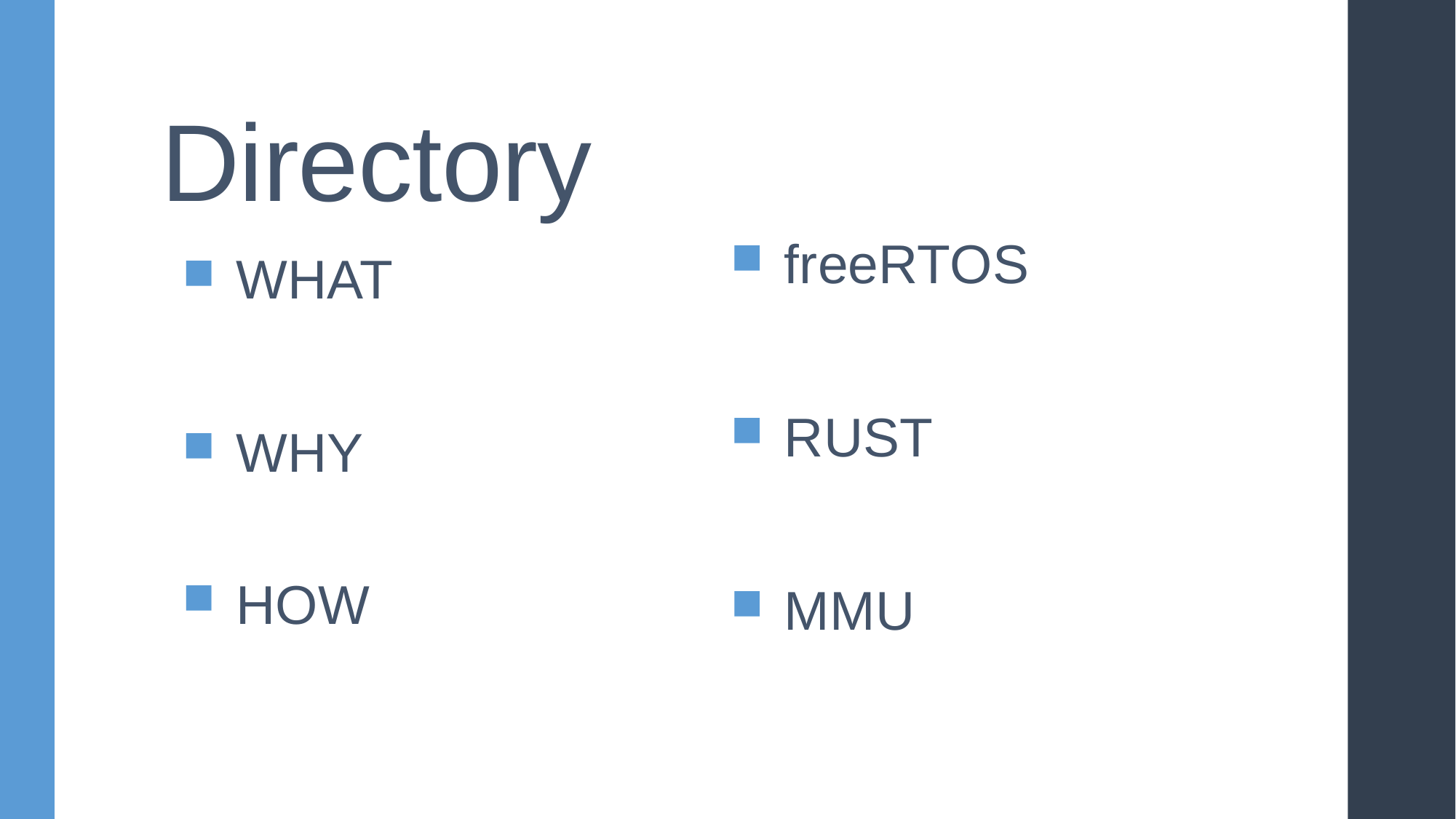

# Directory
freeRTOS

RUST

MMU
WHAT

WHY

HOW